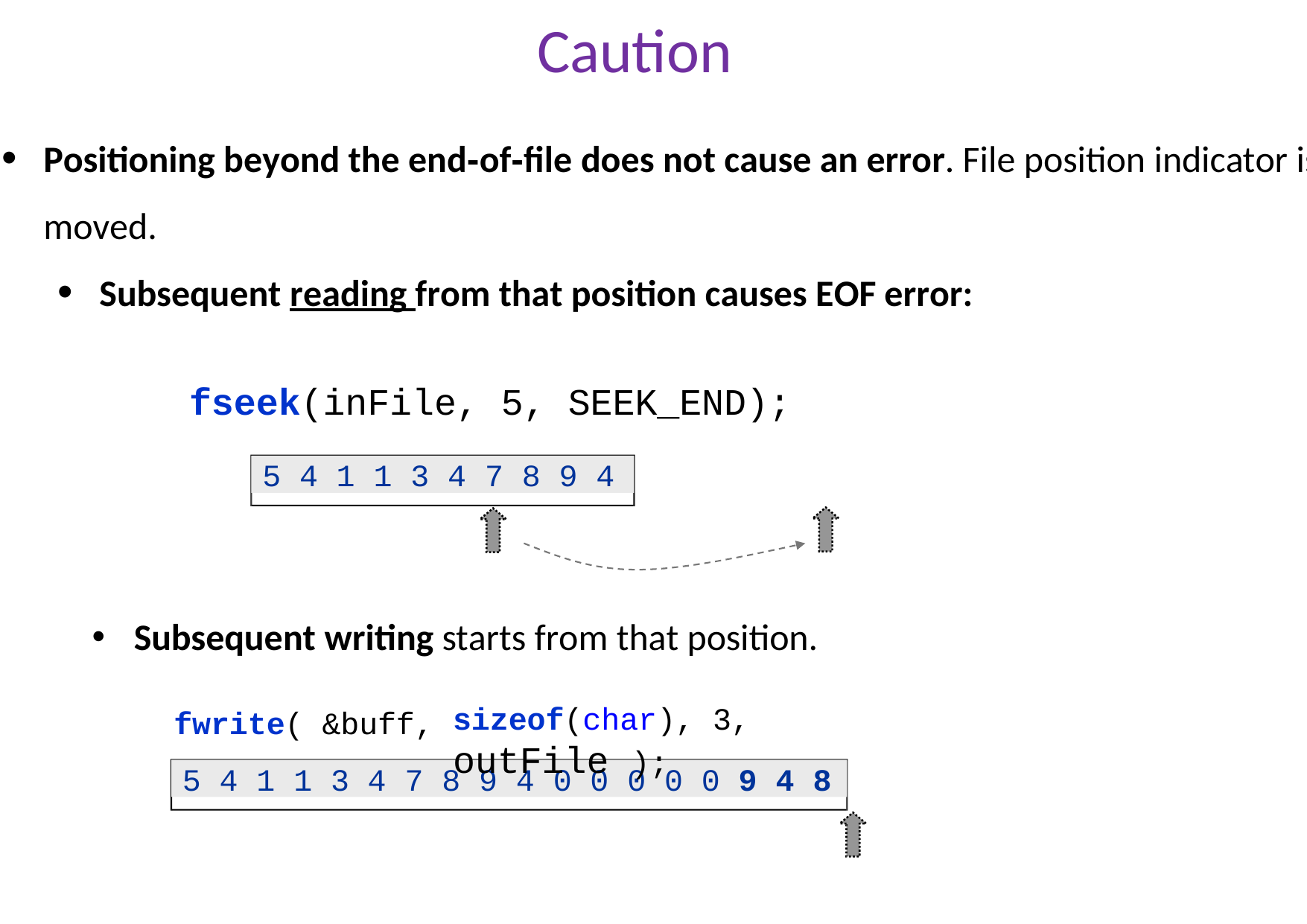

# Caution
Positioning beyond the end‐of‐file does not cause an error. File position indicator is moved.
Subsequent reading from that position causes EOF error:
fseek(inFile, 5, SEEK_END);

5 4 1 1 3 4 7 8 9 4

Subsequent writing starts from that position.
sizeof(char), 3, outFile );
fwrite( &buff,

5 4 1 1 3 4 7 8 9 4 0 0 0 0 0 9 4 8